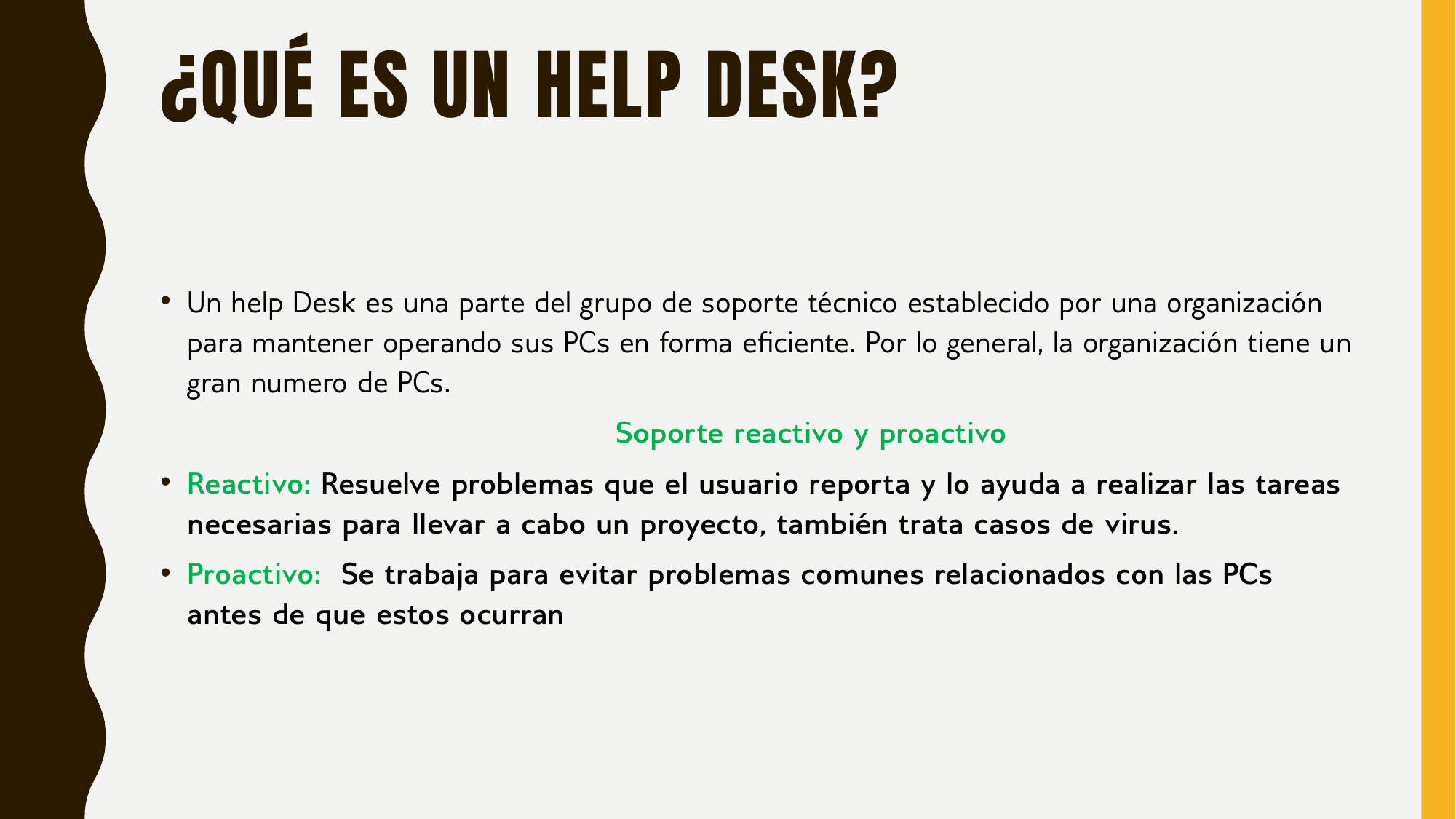

# ¿Qué es un help desk?
Un help Desk es una parte del grupo de soporte técnico establecido por una organización para mantener operando sus PCs en forma eficiente. Por lo general, la organización tiene un gran numero de PCs.
	Soporte reactivo y proactivo
Reactivo: Resuelve problemas que el usuario reporta y lo ayuda a realizar las tareas necesarias para llevar a cabo un proyecto, también trata casos de virus.
Proactivo:  Se trabaja para evitar problemas comunes relacionados con las PCs antes de que estos ocurran